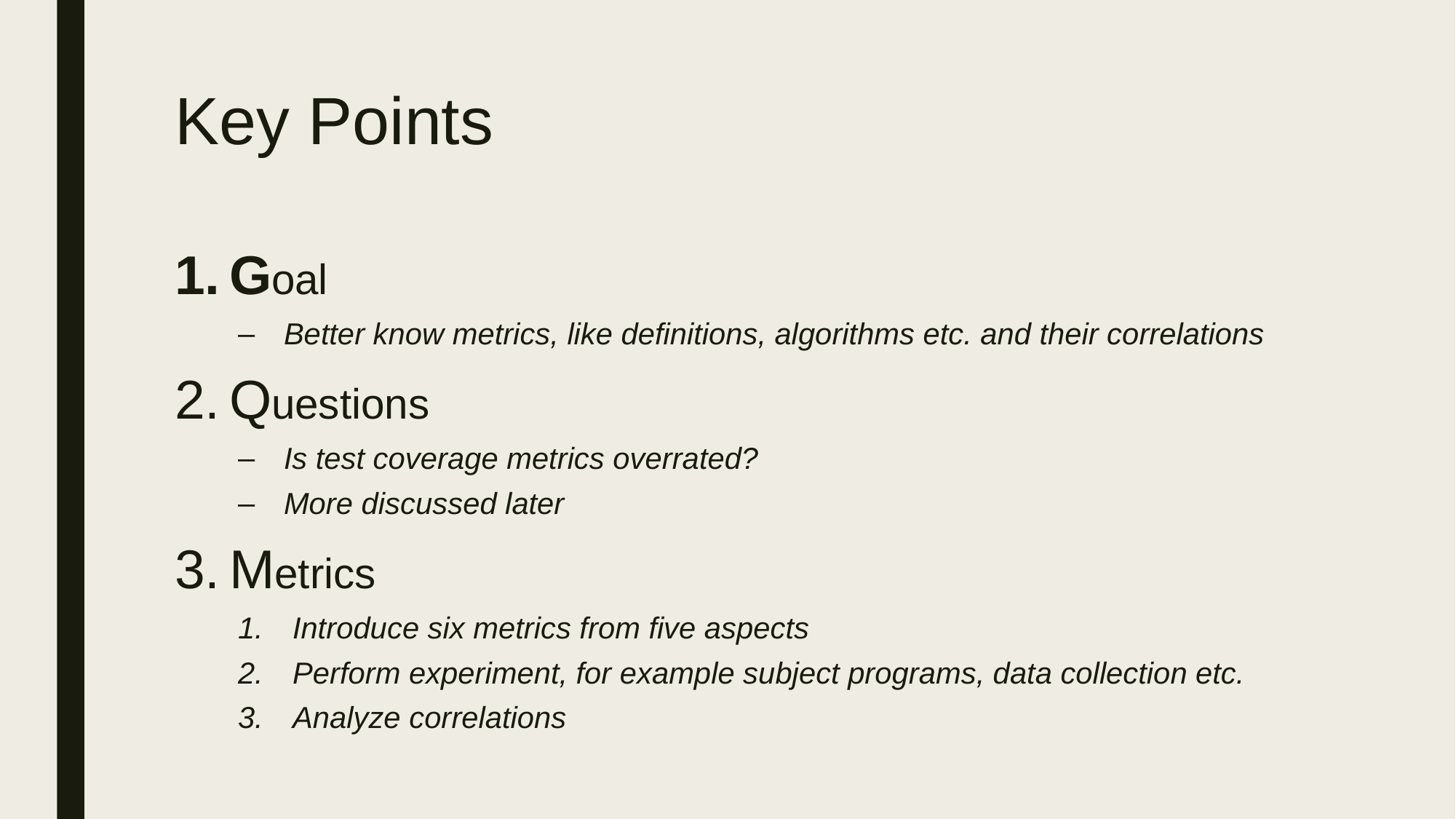

# Key Points
Goal
Better know metrics, like definitions, algorithms etc. and their correlations
Questions
Is test coverage metrics overrated?
More discussed later
Metrics
Introduce six metrics from five aspects
Perform experiment, for example subject programs, data collection etc.
Analyze correlations